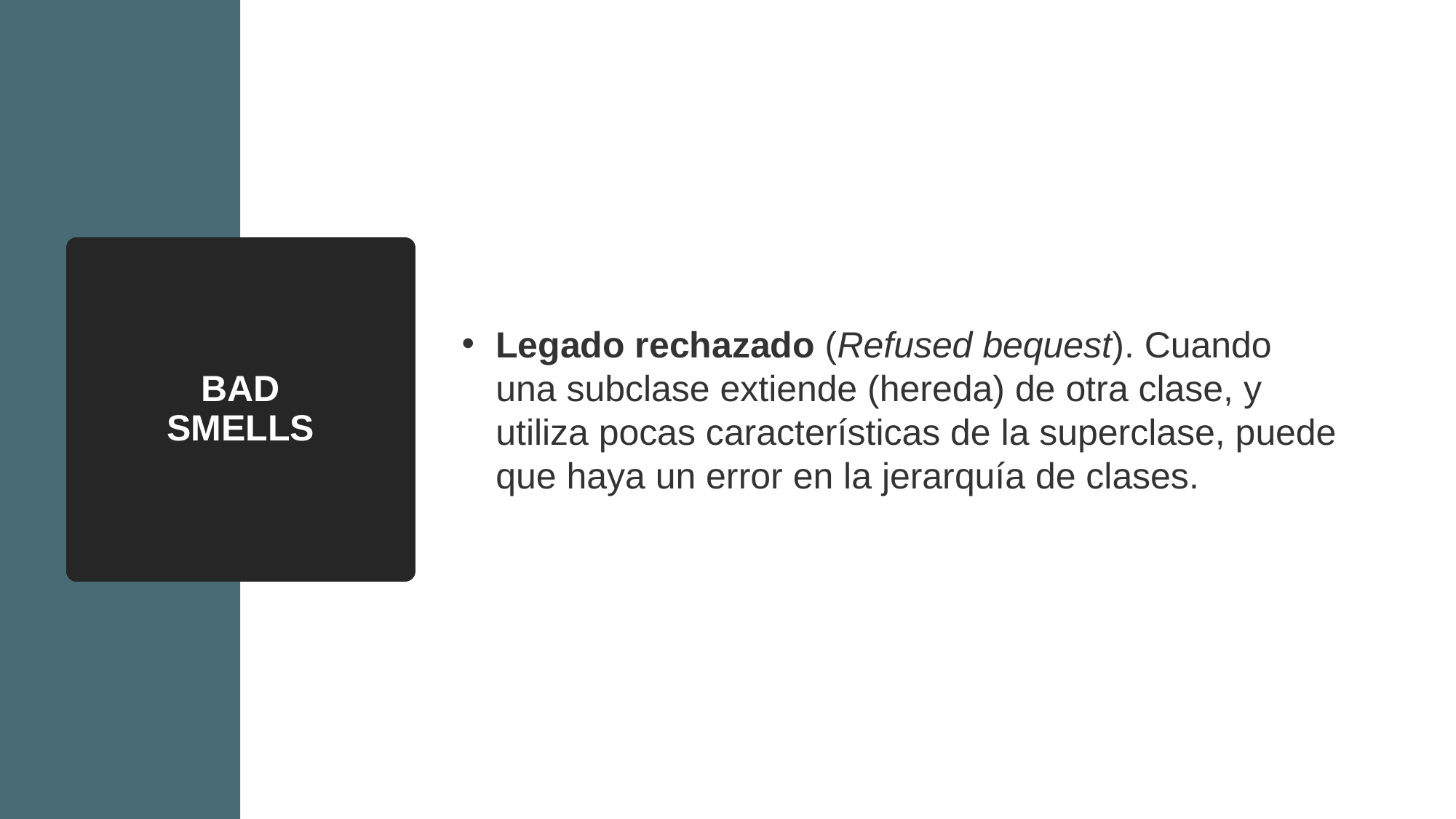

# BAD SMELLS
Legado rechazado (Refused bequest). Cuando una subclase extiende (hereda) de otra clase, y utiliza pocas características de la superclase, puede que haya un error en la jerarquía de clases.